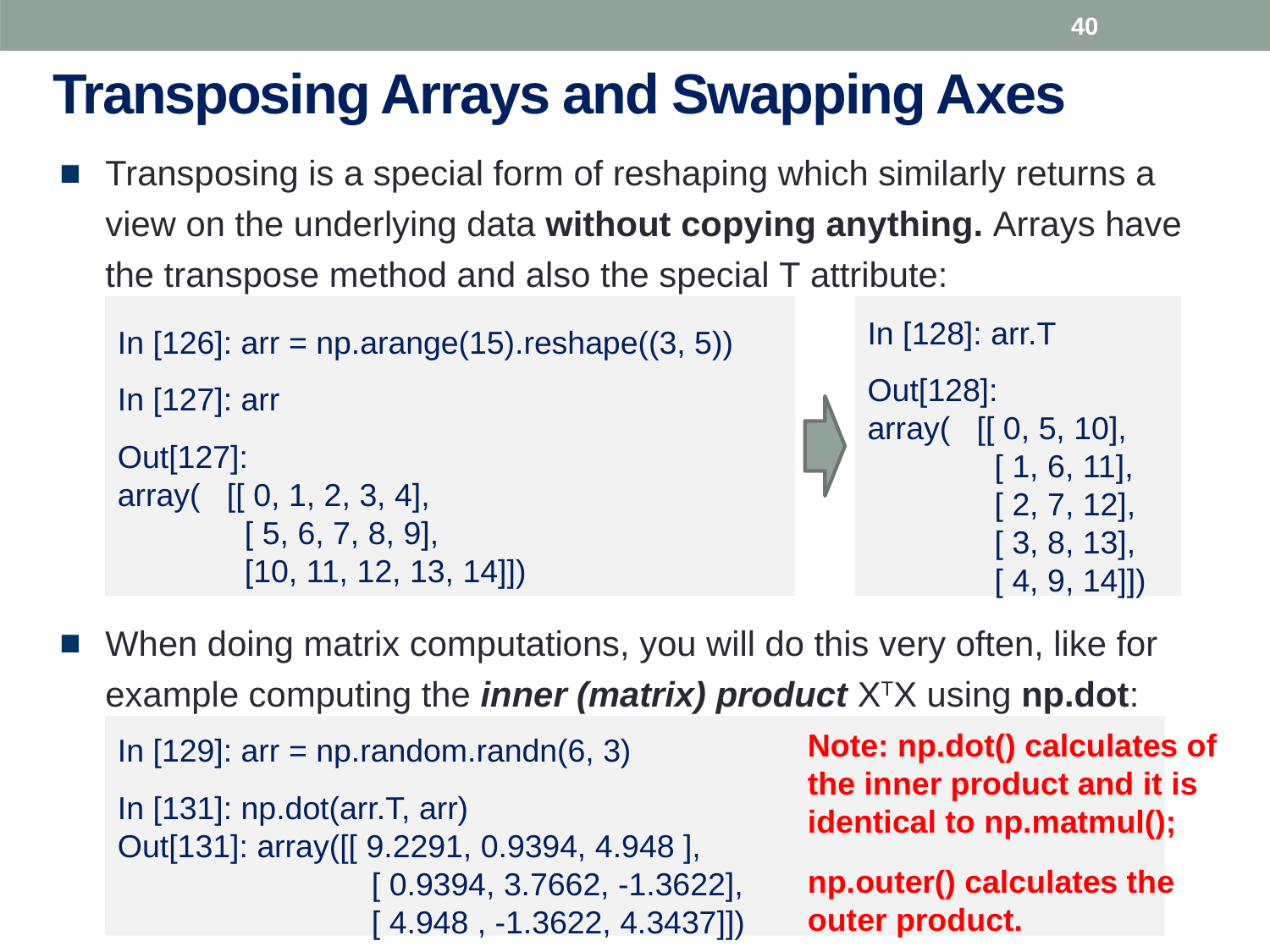

40
# Transposing Arrays and Swapping Axes
Transposing is a special form of reshaping which similarly returns a view on the underlying data without copying anything. Arrays have the transpose method and also the special T attribute:

When doing matrix computations, you will do this very often, like for example computing the inner (matrix) product XTX using np.dot:
In [126]: arr = np.arange(15).reshape((3, 5))
In [127]: arr
Out[127]:
array(   [[ 0, 1, 2, 3, 4],
	[ 5, 6, 7, 8, 9],
	[10, 11, 12, 13, 14]])
In [128]: arr.T
Out[128]:
array(   [[ 0, 5, 10],
	[ 1, 6, 11],
	[ 2, 7, 12],
	[ 3, 8, 13],
	[ 4, 9, 14]])

In [129]: arr = np.random.randn(6, 3)
In [131]: np.dot(arr.T, arr)
Out[131]: array([[ 9.2291, 0.9394, 4.948 ],
		[ 0.9394, 3.7662, -1.3622],
		[ 4.948 , -1.3622, 4.3437]])
Note: np.dot() calculates of the inner product and it is identical to np.matmul();
np.outer() calculates the outer product.